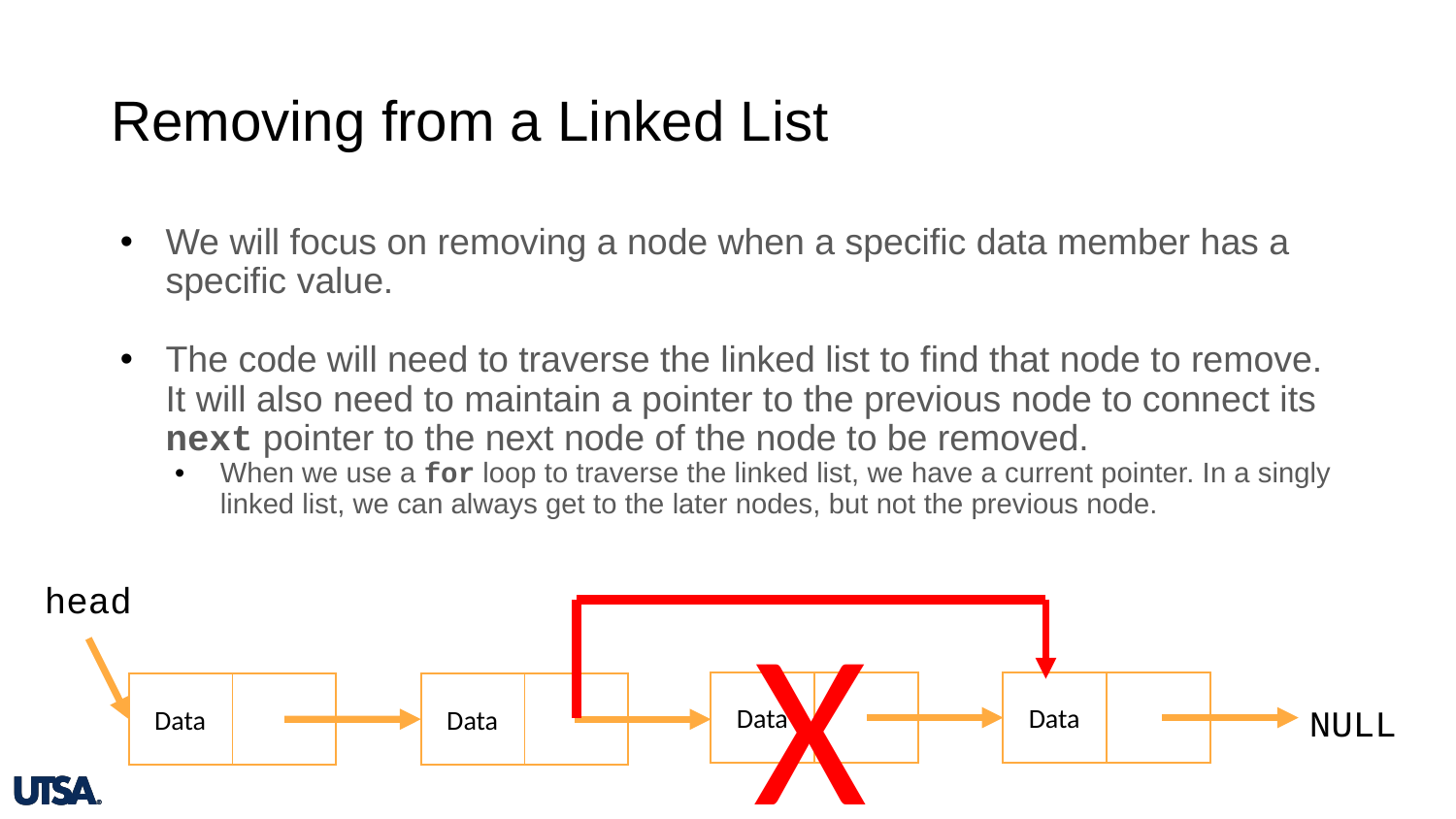

# Removing from a Linked List
We will focus on removing a node when a specific data member has a specific value.

The code will need to traverse the linked list to find that node to remove. It will also need to maintain a pointer to the previous node to connect its next pointer to the next node of the node to be removed.
When we use a for loop to traverse the linked list, we have a current pointer. In a singly linked list, we can always get to the later nodes, but not the previous node.
head
X

Data
Data
NULL
Data
Data